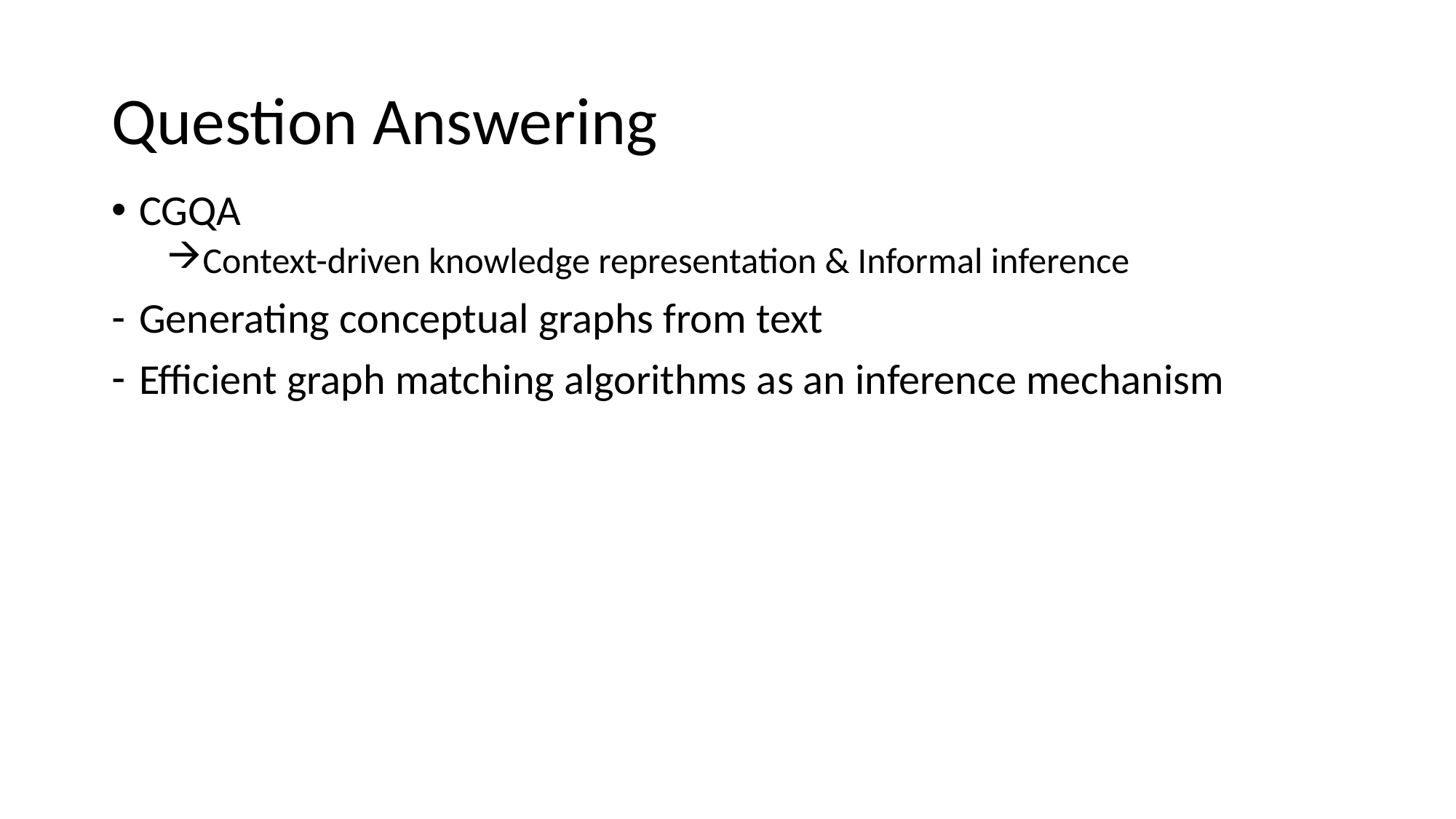

# Question Answering
CGQA
Context-driven knowledge representation & Informal inference
Generating conceptual graphs from text
Efficient graph matching algorithms as an inference mechanism